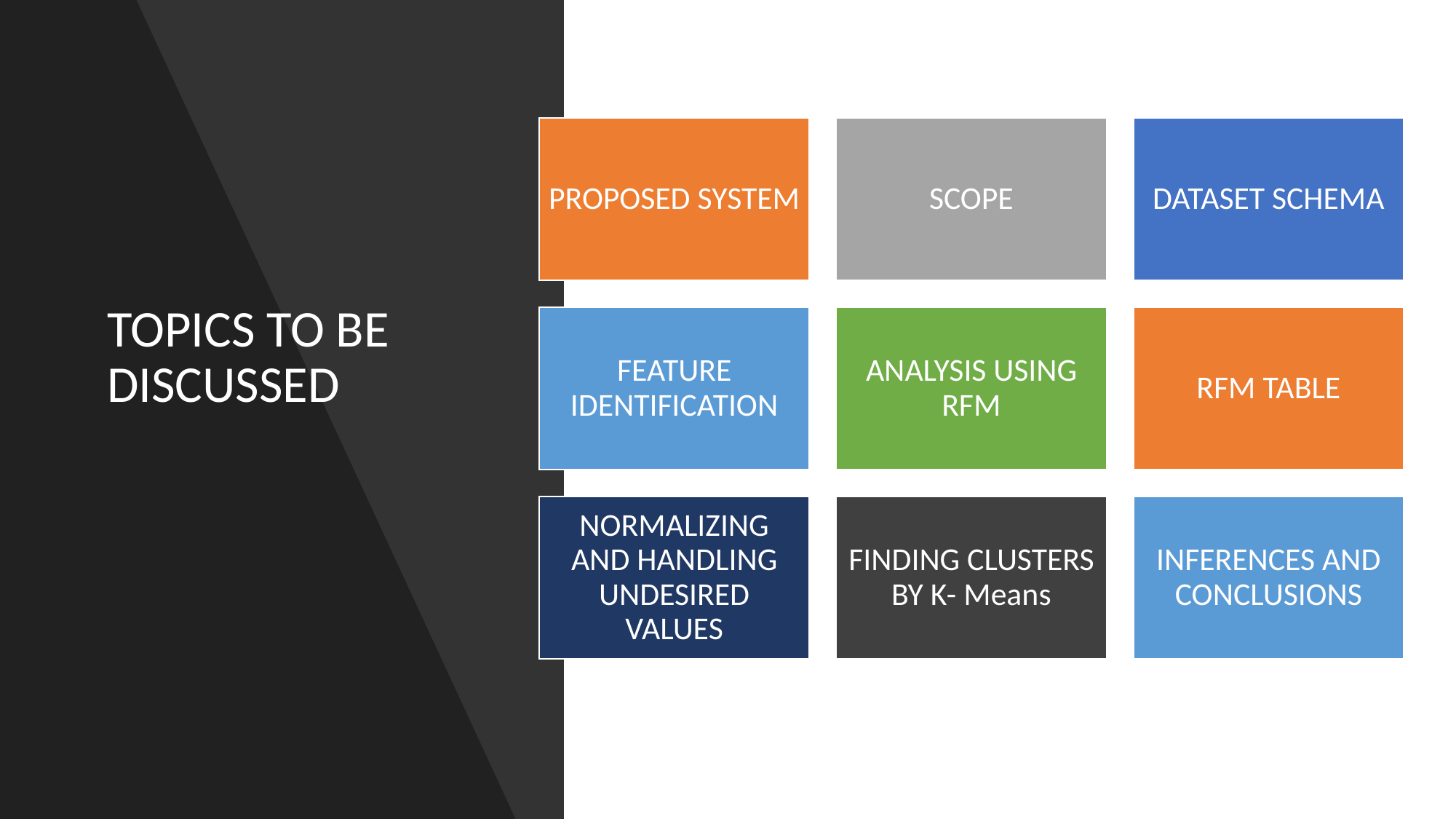

PROPOSED SYSTEM
SCOPE
DATASET SCHEMA
FEATURE IDENTIFICATION
ANALYSIS USING RFM
RFM TABLE
NORMALIZING AND HANDLING UNDESIRED VALUES
FINDING CLUSTERS BY K- Means
INFERENCES AND CONCLUSIONS
# TOPICS TO BE DISCUSSED